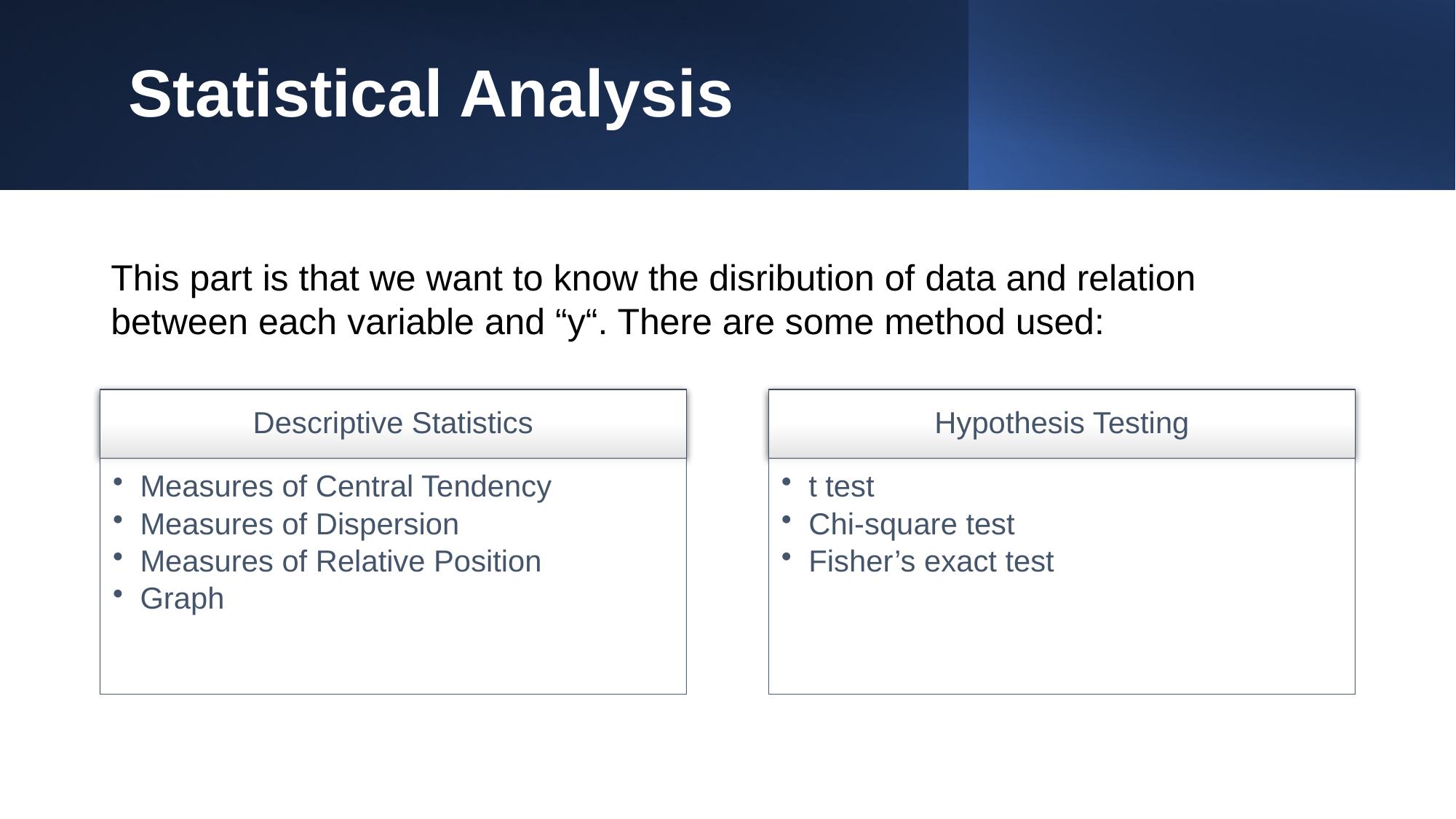

Statistical Analysis
This part is that we want to know the disribution of data and relation between each variable and “y“. There are some method used:
Descriptive Statistics
Measures of Central Tendency
Measures of Dispersion
Measures of Relative Position
Graph
Hypothesis Testing
t test
Chi-square test
Fisher’s exact test